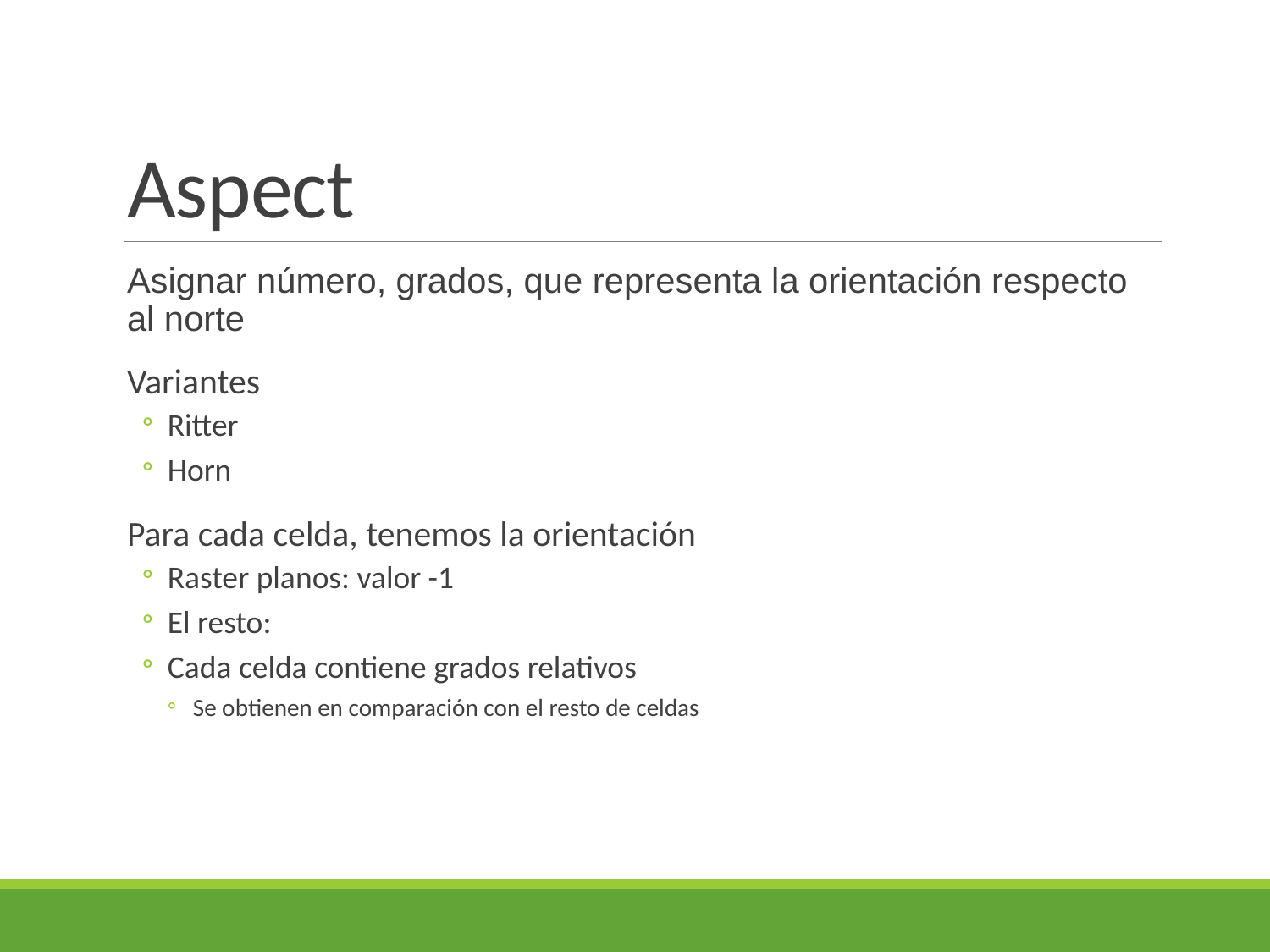

# Aspect
Asignar número, grados, que representa la orientación respecto al norte
Variantes
Ritter
Horn
Para cada celda, tenemos la orientación
Raster planos: valor -1
El resto:
Cada celda contiene grados relativos
Se obtienen en comparación con el resto de celdas